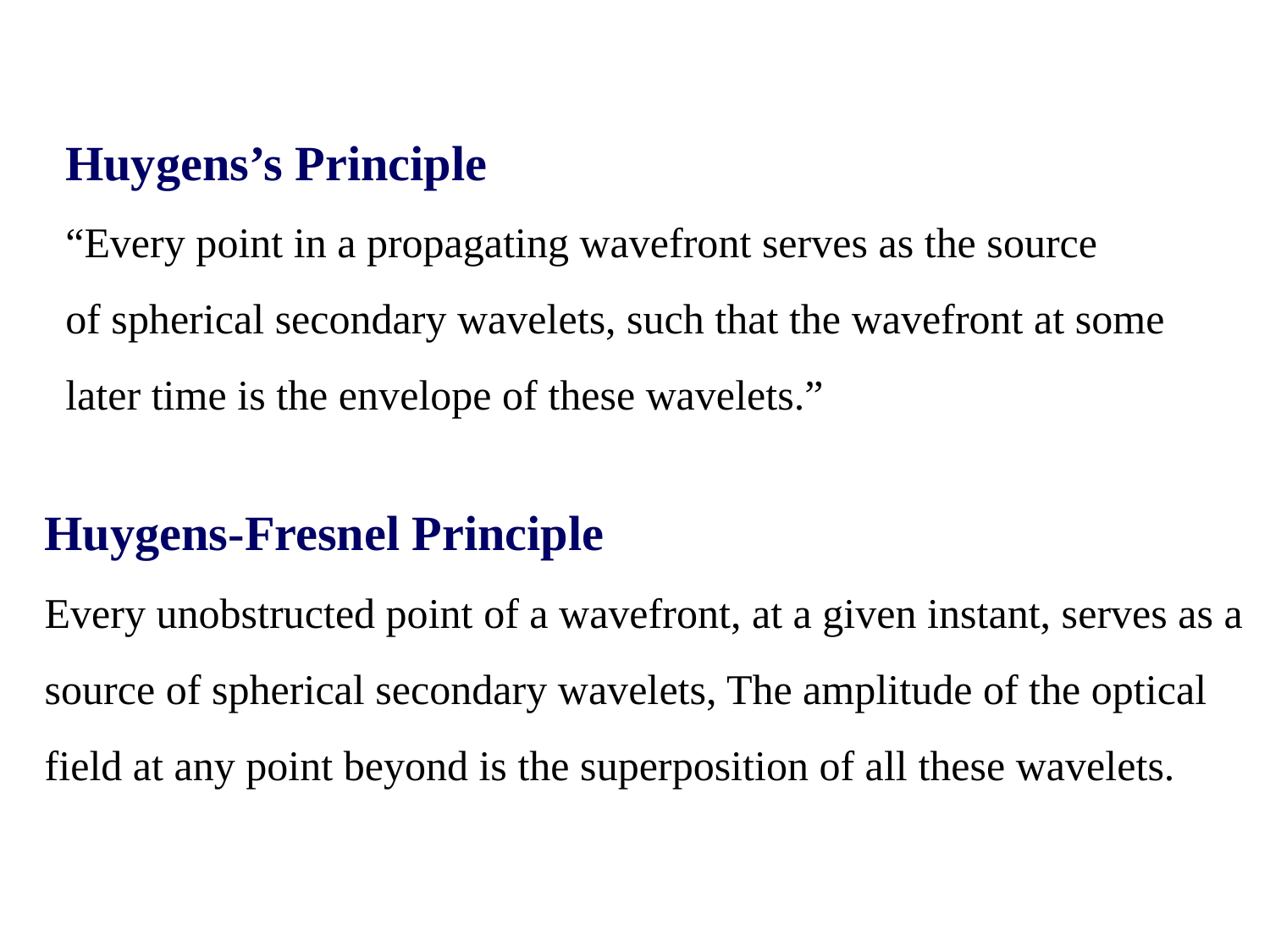

Huygens’s Principle
“Every point in a propagating wavefront serves as the source
of spherical secondary wavelets, such that the wavefront at some later time is the envelope of these wavelets.”
Huygens-Fresnel Principle
Every unobstructed point of a wavefront, at a given instant, serves as a
source of spherical secondary wavelets, The amplitude of the optical
field at any point beyond is the superposition of all these wavelets.